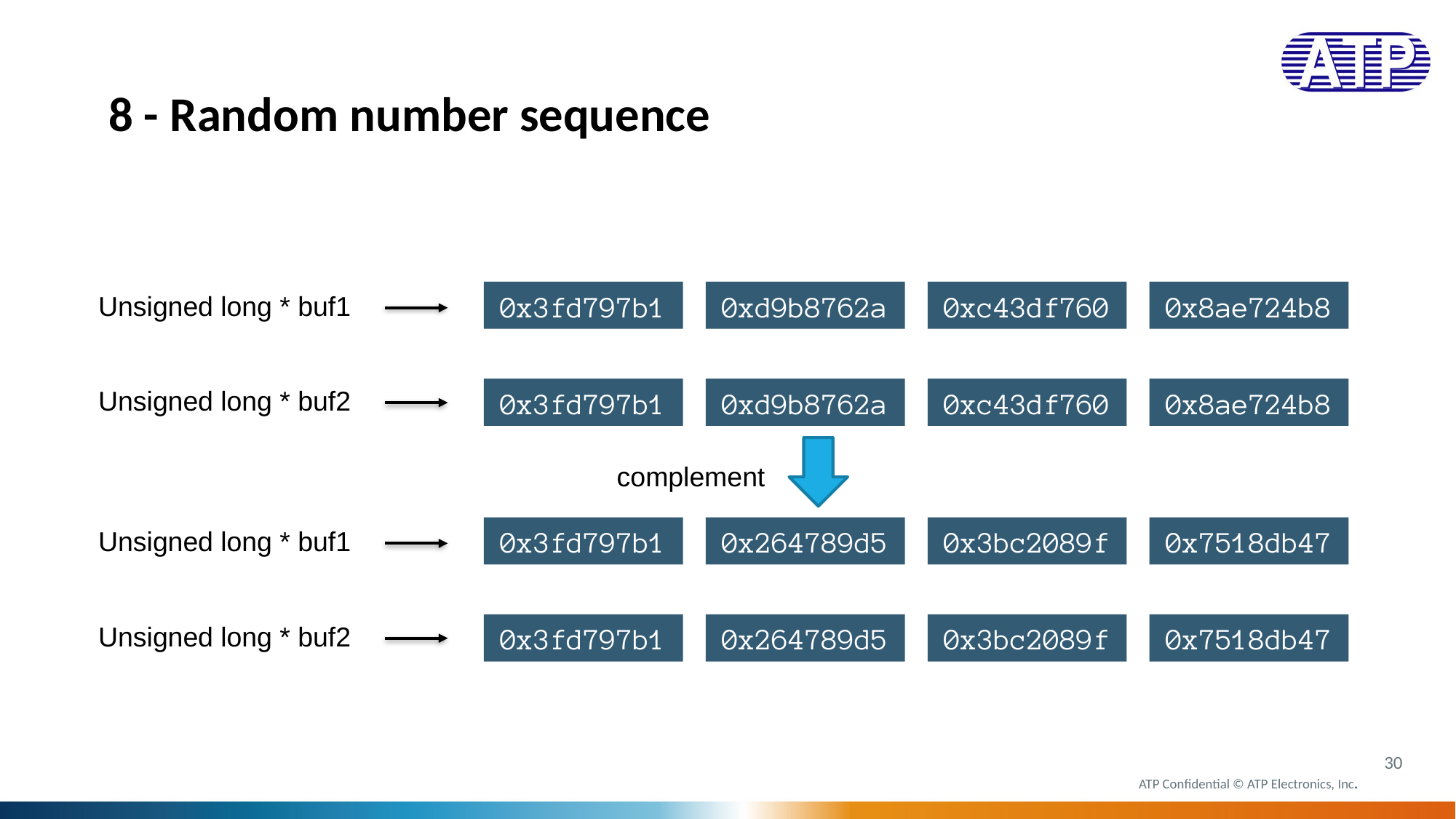

8 - Random number sequence
0x3fd797b1
0xd9b8762a
0xc43df760
0x8ae724b8
Unsigned long * buf1
Unsigned long * buf2
0x3fd797b1
0xd9b8762a
0xc43df760
0x8ae724b8

complement
0x3fd797b1
0x264789d5
0x3bc2089f
0x7518db47
Unsigned long * buf1
Unsigned long * buf2
0x3fd797b1
0x264789d5
0x3bc2089f
0x7518db47